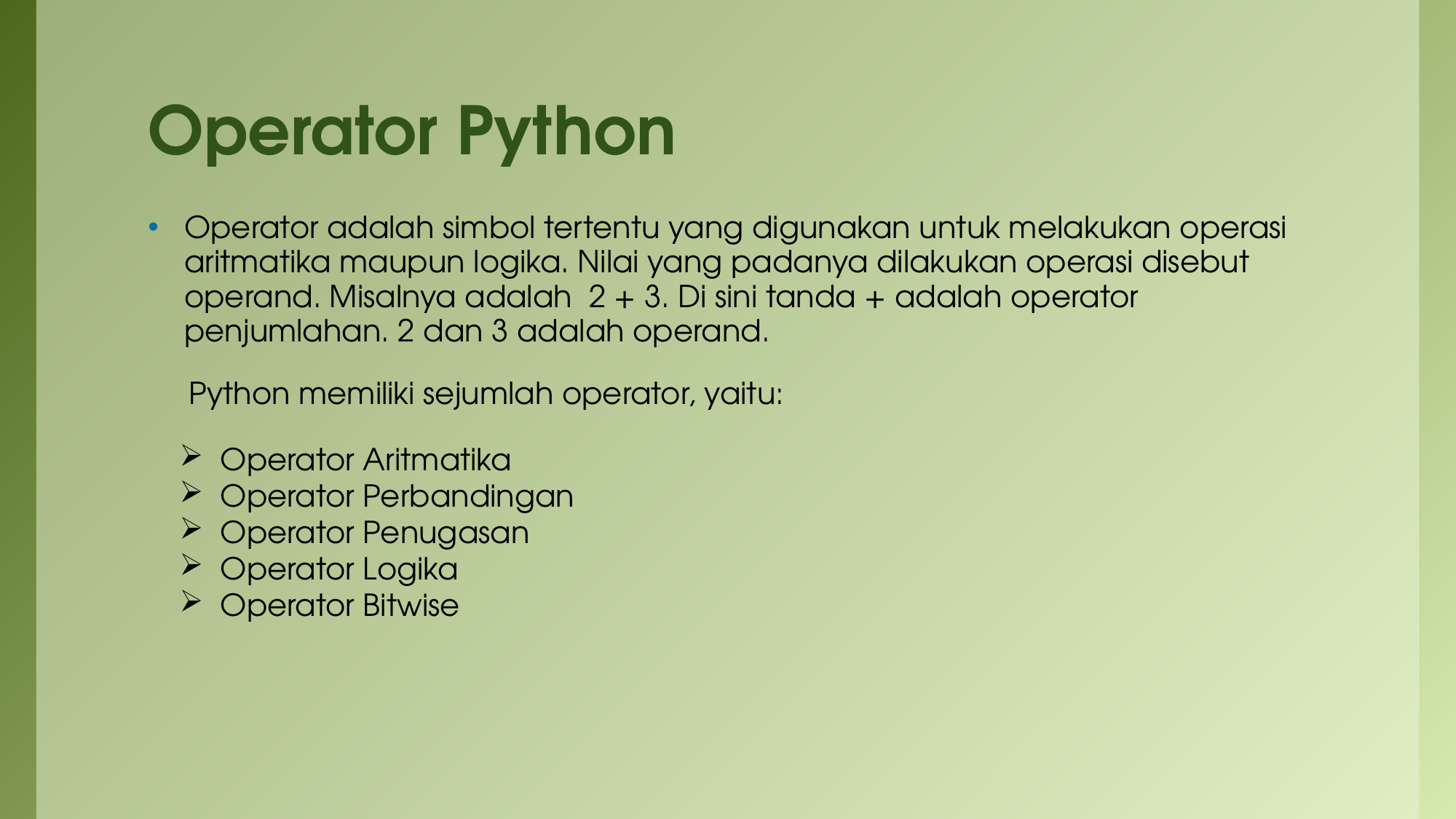

# Operator Python
Operator adalah simbol tertentu yang digunakan untuk melakukan operasi aritmatika maupun logika. Nilai yang padanya dilakukan operasi disebut operand. Misalnya adalah  2 + 3. Di sini tanda + adalah operator penjumlahan. 2 dan 3 adalah operand.
        Python memiliki sejumlah operator, yaitu:
Operator Aritmatika
Operator Perbandingan
Operator Penugasan
Operator Logika
Operator Bitwise